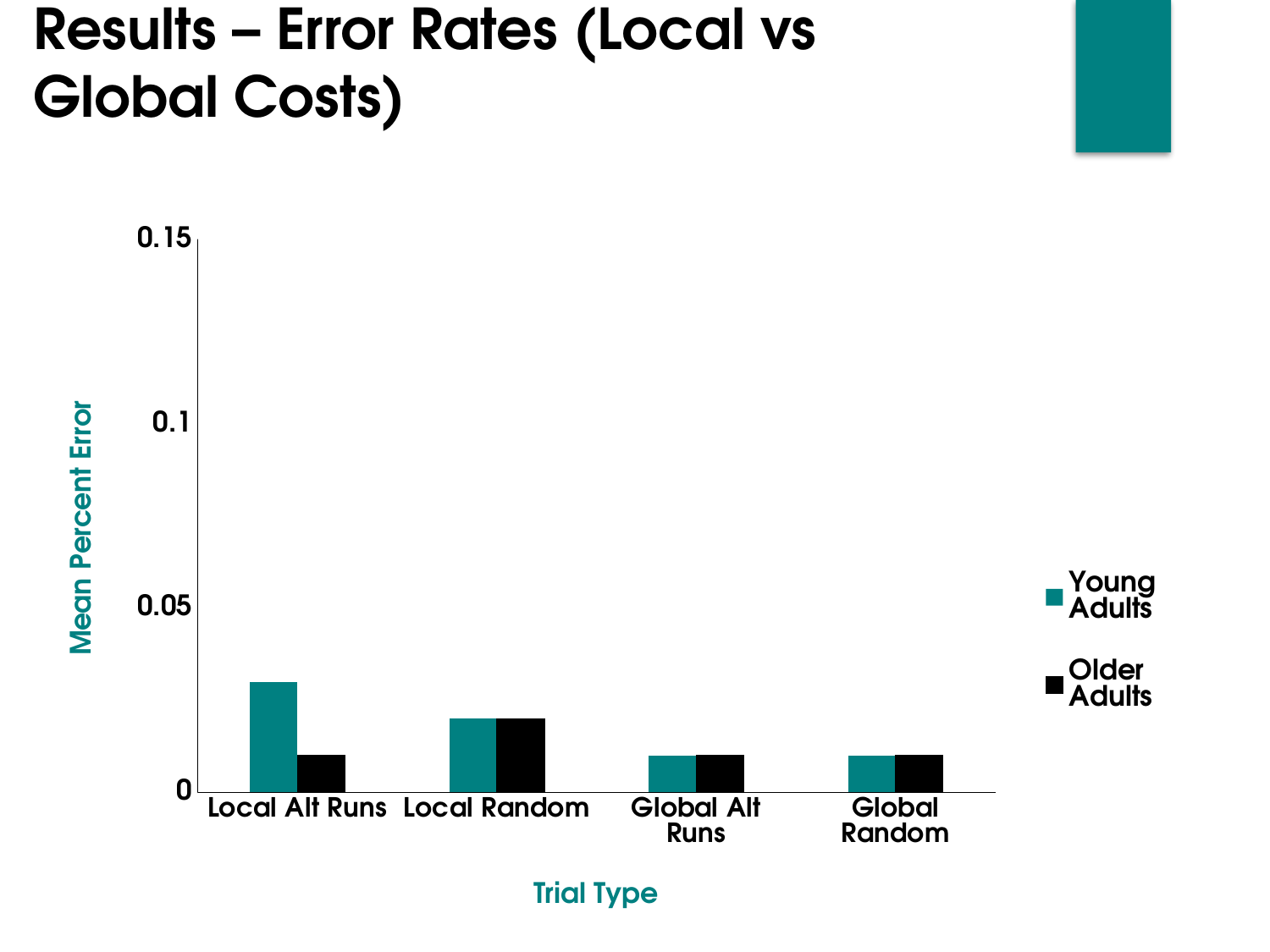

Results – Error Rates (Local vs Global Costs)

### Chart

| Category | Young Adults | Older Adults |
|---|---|---|
| Local Alt Runs | 0.03 | 0.01 |
| Local Random | 0.02 | 0.02 |
| Global Alt Runs | 0.01 | 0.01 |
| Global Random | 0.01 | 0.01 |